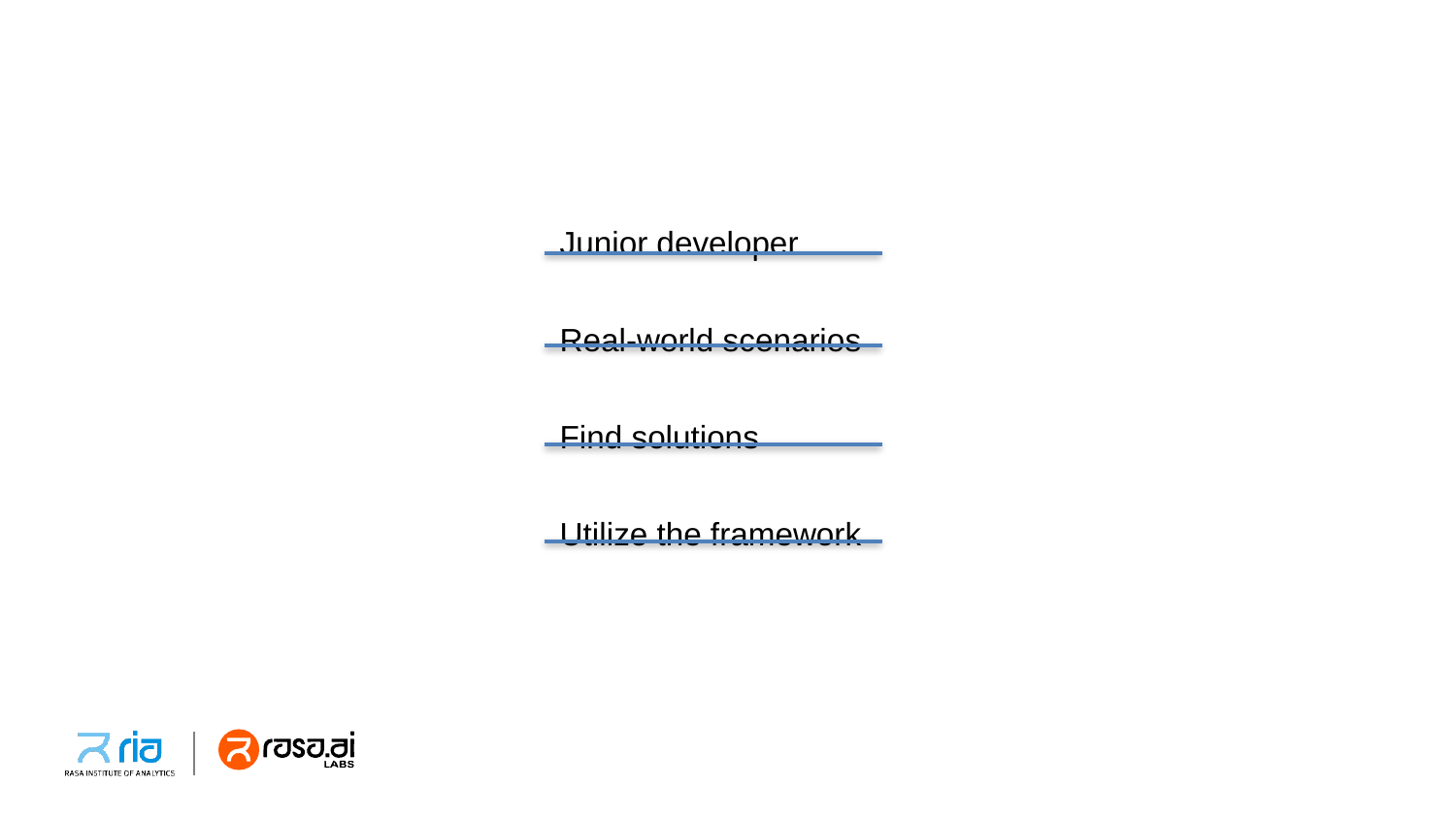

Junior developer
Real-world scenarios
Find solutions
Utilize the framework